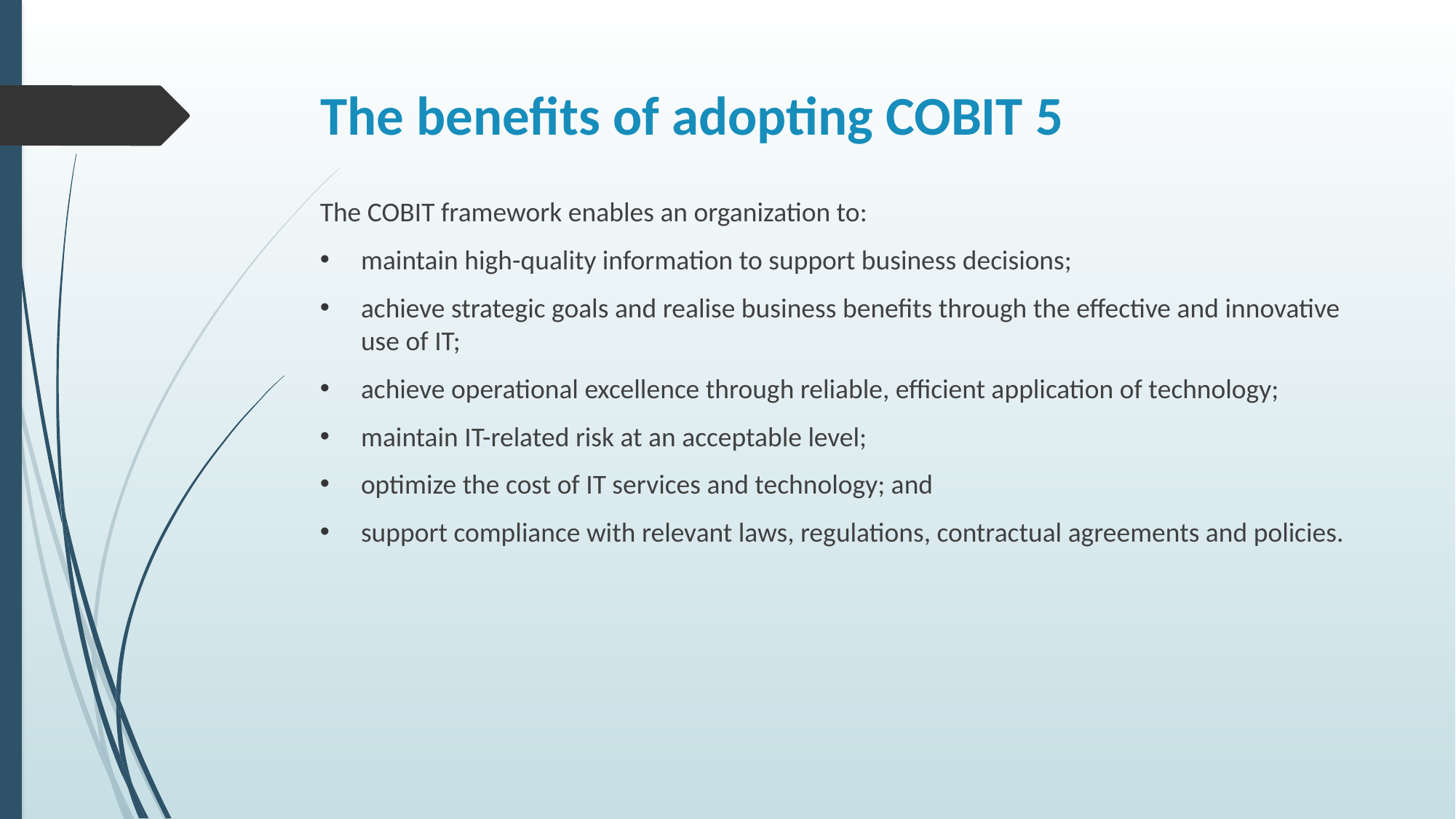

# The benefits of adopting COBIT 5
The COBIT framework enables an organization to:
maintain high-quality information to support business decisions;
achieve strategic goals and realise business benefits through the effective and innovative use of IT;
achieve operational excellence through reliable, efficient application of technology;
maintain IT-related risk at an acceptable level;
optimize the cost of IT services and technology; and
support compliance with relevant laws, regulations, contractual agreements and policies.